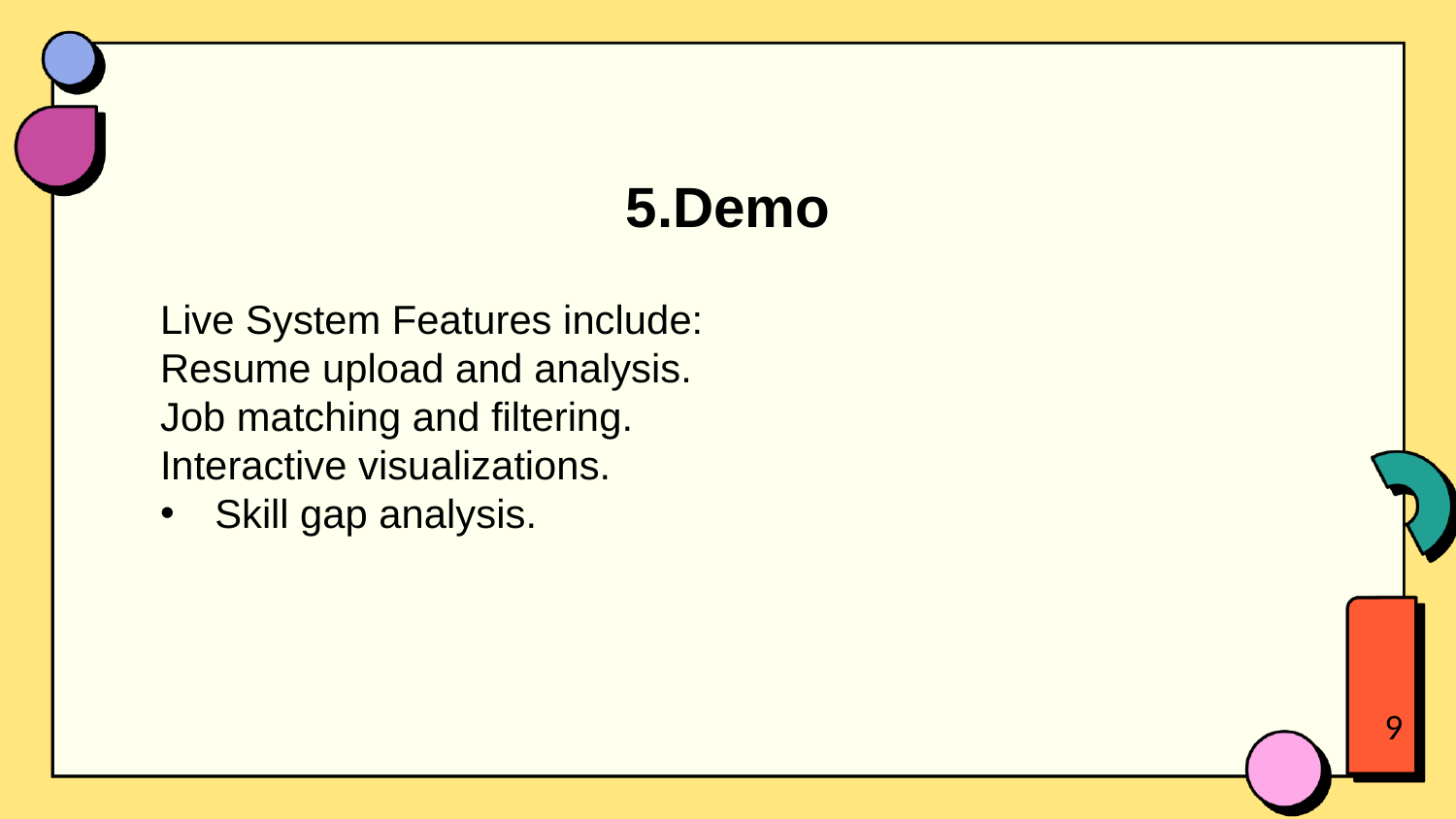

5.Demo
Live System Features include:
Resume upload and analysis.
Job matching and filtering.
Interactive visualizations.
Skill gap analysis.
9